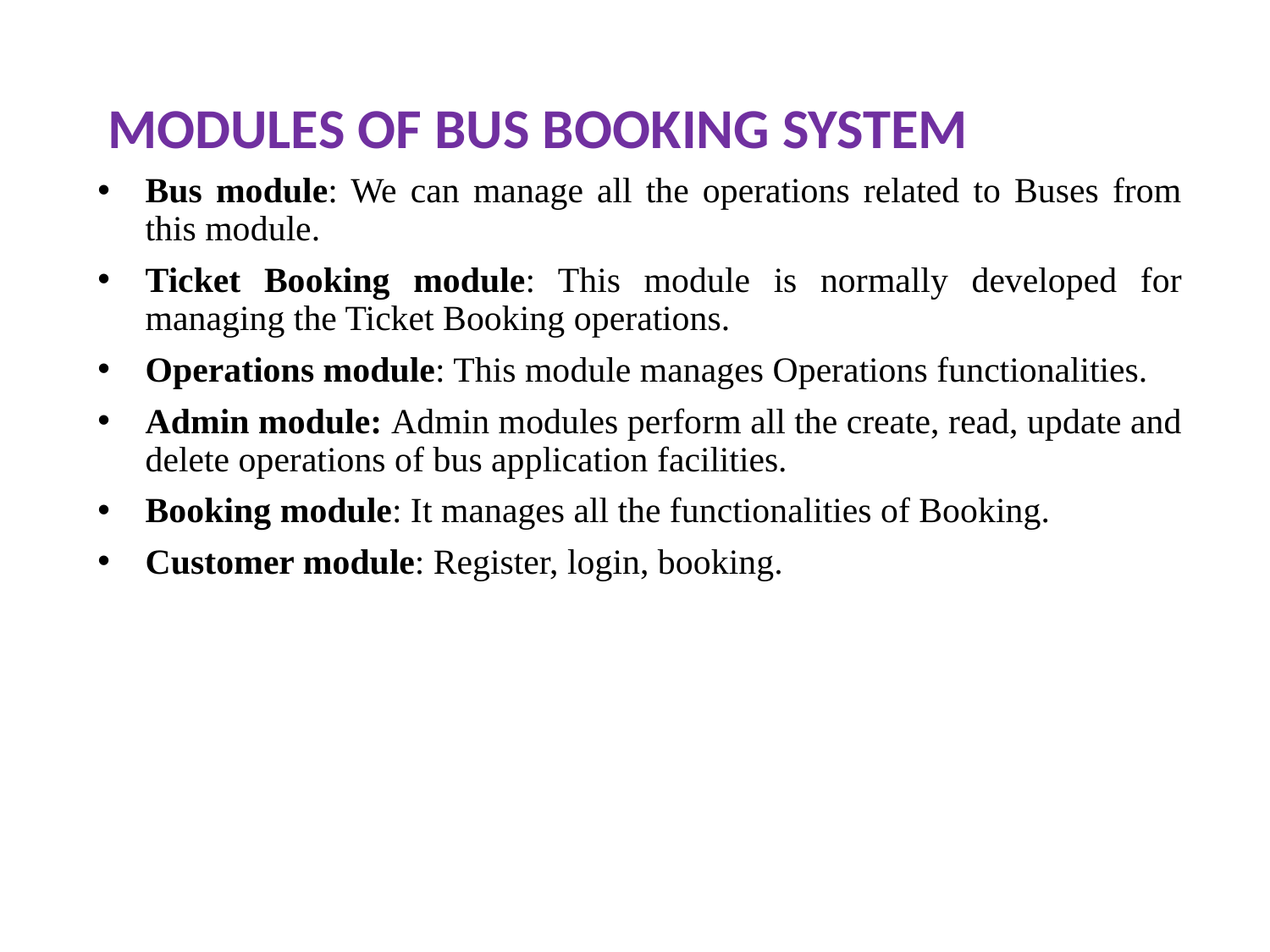

# MODULES OF BUS BOOKING SYSTEM
Bus module: We can manage all the operations related to Buses from this module.
Ticket Booking module: This module is normally developed for managing the Ticket Booking operations.
Operations module: This module manages Operations functionalities.
Admin module: Admin modules perform all the create, read, update and delete operations of bus application facilities.
Booking module: It manages all the functionalities of Booking.
Customer module: Register, login, booking.